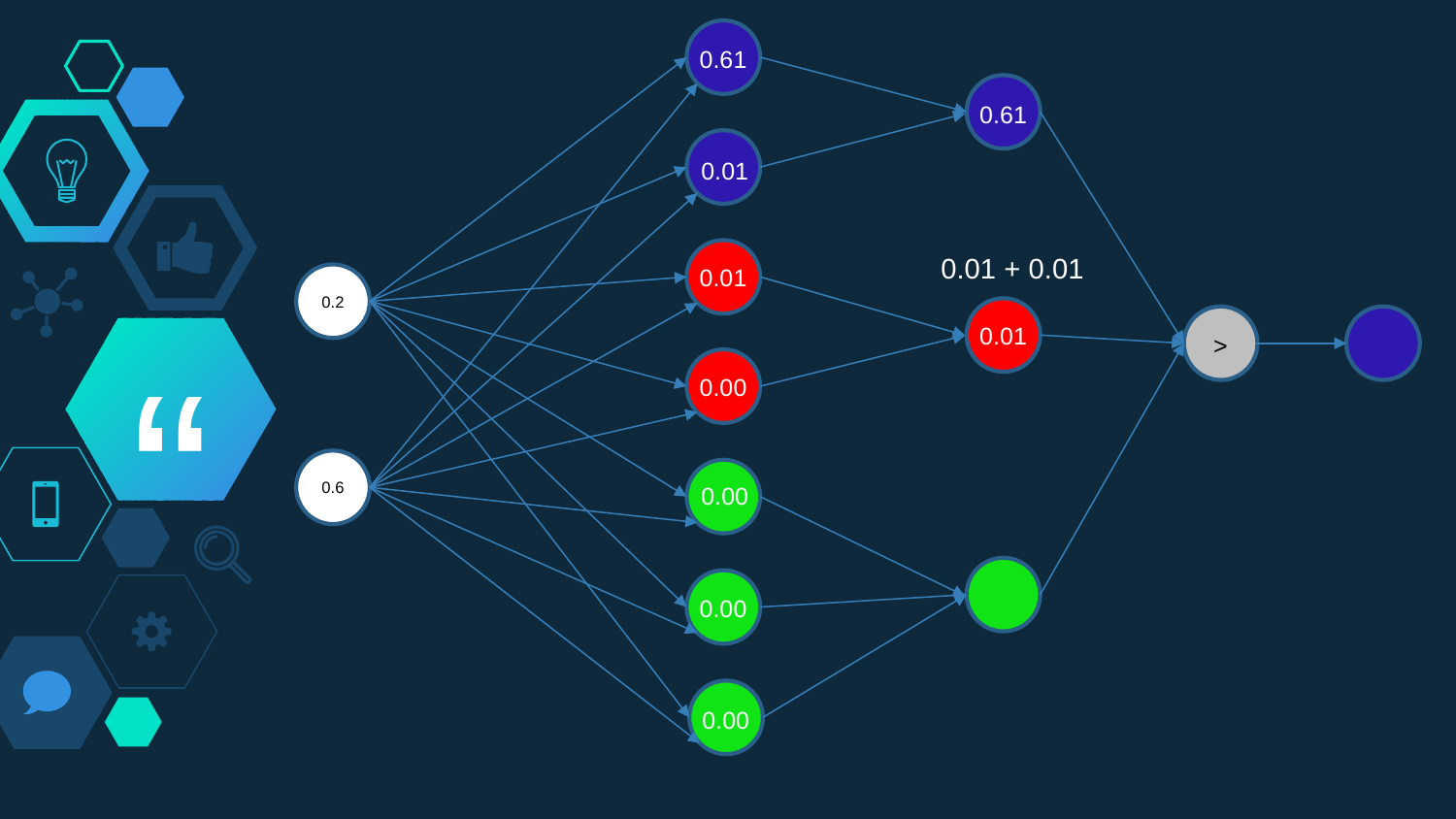

0.61

0.61

0.01

0.01 + 0.01
0.01
0.2

0.01
>

0.00
0.6

0.00

0.00

0.00